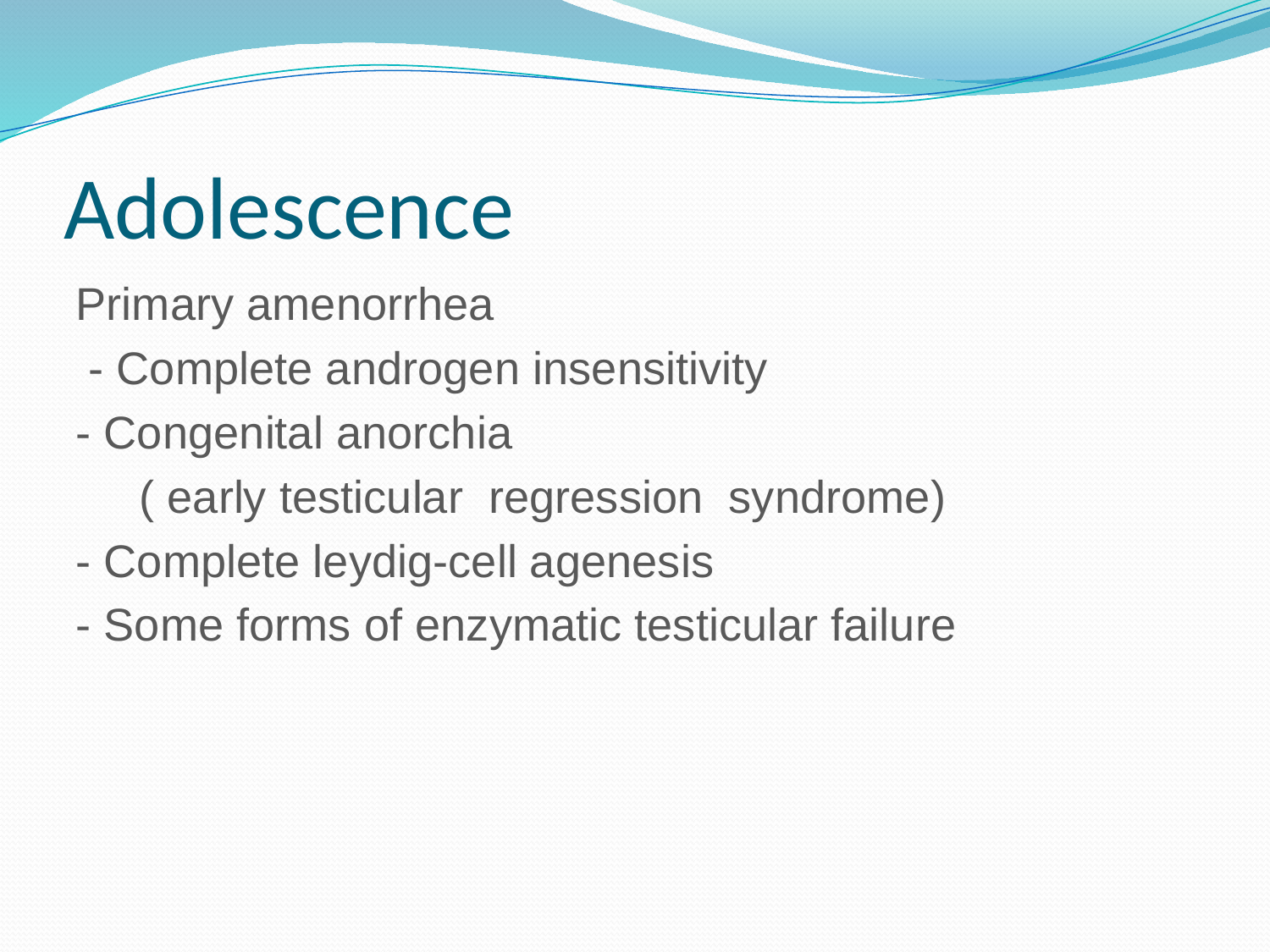

# Adolescence
Primary amenorrhea
 - Complete androgen insensitivity
- Congenital anorchia
     ( early testicular  regression  syndrome)
- Complete leydig-cell agenesis
- Some forms of enzymatic testicular failure